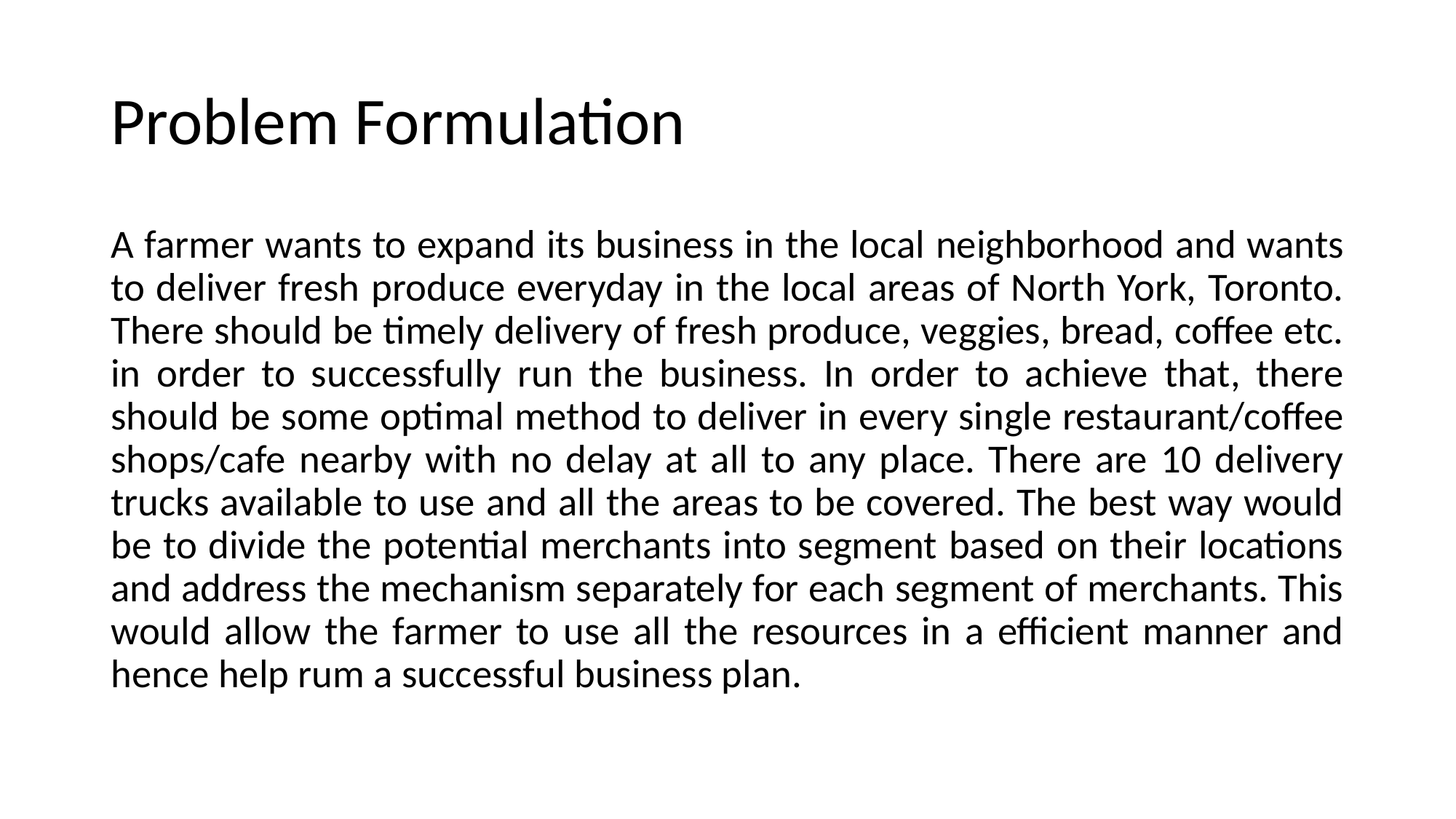

# Problem Formulation
A farmer wants to expand its business in the local neighborhood and wants to deliver fresh produce everyday in the local areas of North York, Toronto. There should be timely delivery of fresh produce, veggies, bread, coffee etc. in order to successfully run the business. In order to achieve that, there should be some optimal method to deliver in every single restaurant/coffee shops/cafe nearby with no delay at all to any place. There are 10 delivery trucks available to use and all the areas to be covered. The best way would be to divide the potential merchants into segment based on their locations and address the mechanism separately for each segment of merchants. This would allow the farmer to use all the resources in a efficient manner and hence help rum a successful business plan.